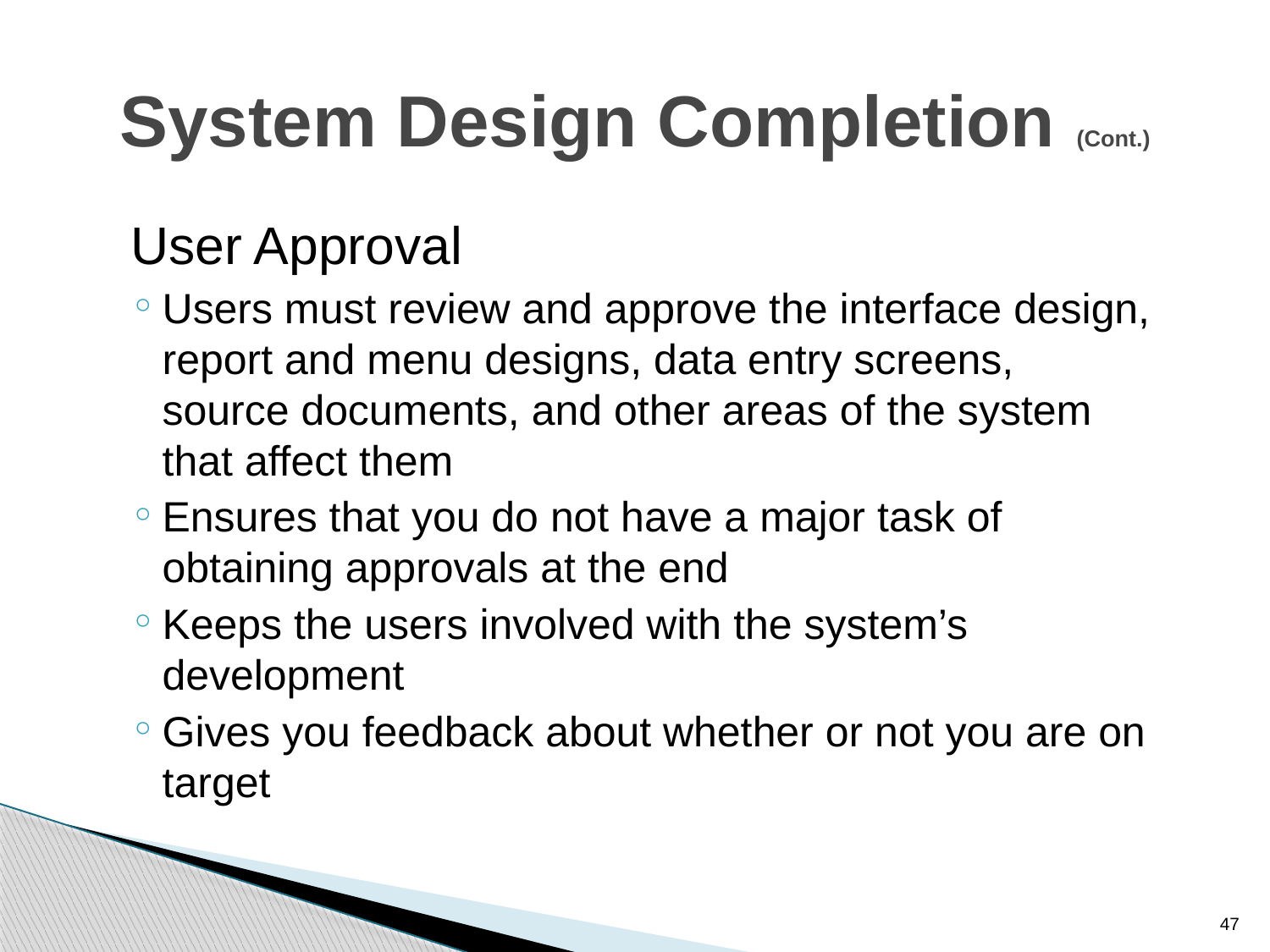

# System Design Completion (Cont.)
User Approval
Users must review and approve the interface design, report and menu designs, data entry screens, source documents, and other areas of the system that affect them
Ensures that you do not have a major task of obtaining approvals at the end
Keeps the users involved with the system’s development
Gives you feedback about whether or not you are on target
47